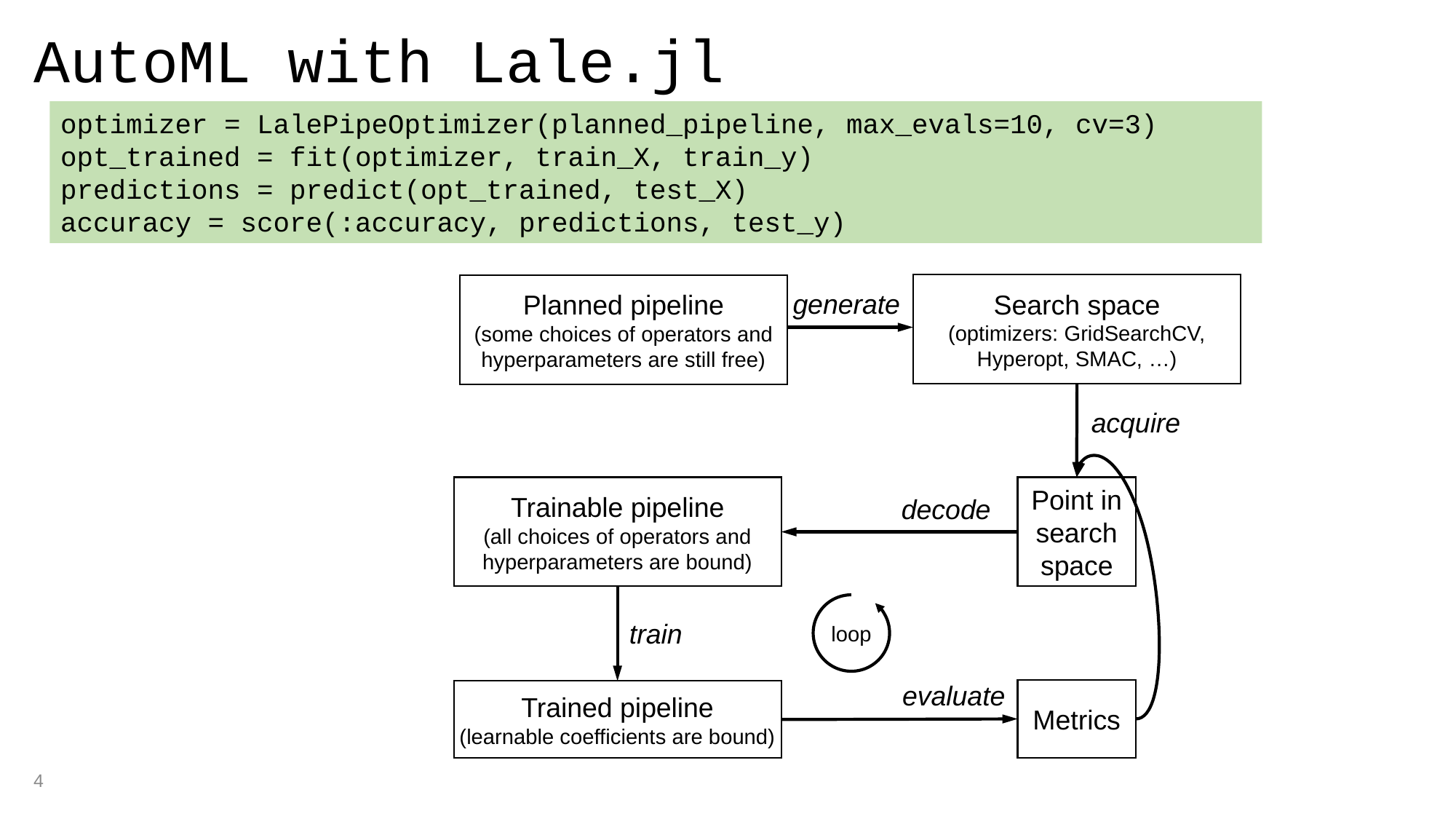

AutoML with Lale.jl
optimizer = LalePipeOptimizer(planned_pipeline, max_evals=10, cv=3)
opt_trained = fit(optimizer, train_X, train_y)
predictions = predict(opt_trained, test_X)
accuracy = score(:accuracy, predictions, test_y)
Search space
(optimizers: GridSearchCV,
Hyperopt, SMAC, …)
Planned pipeline
(some choices of operators and hyperparameters are still free)
generate
acquire
Trainable pipeline
(all choices of operators and hyperparameters are bound)
Point in search space
decode
loop
train
evaluate
Metrics
Trained pipeline
(learnable coefficients are bound)
4